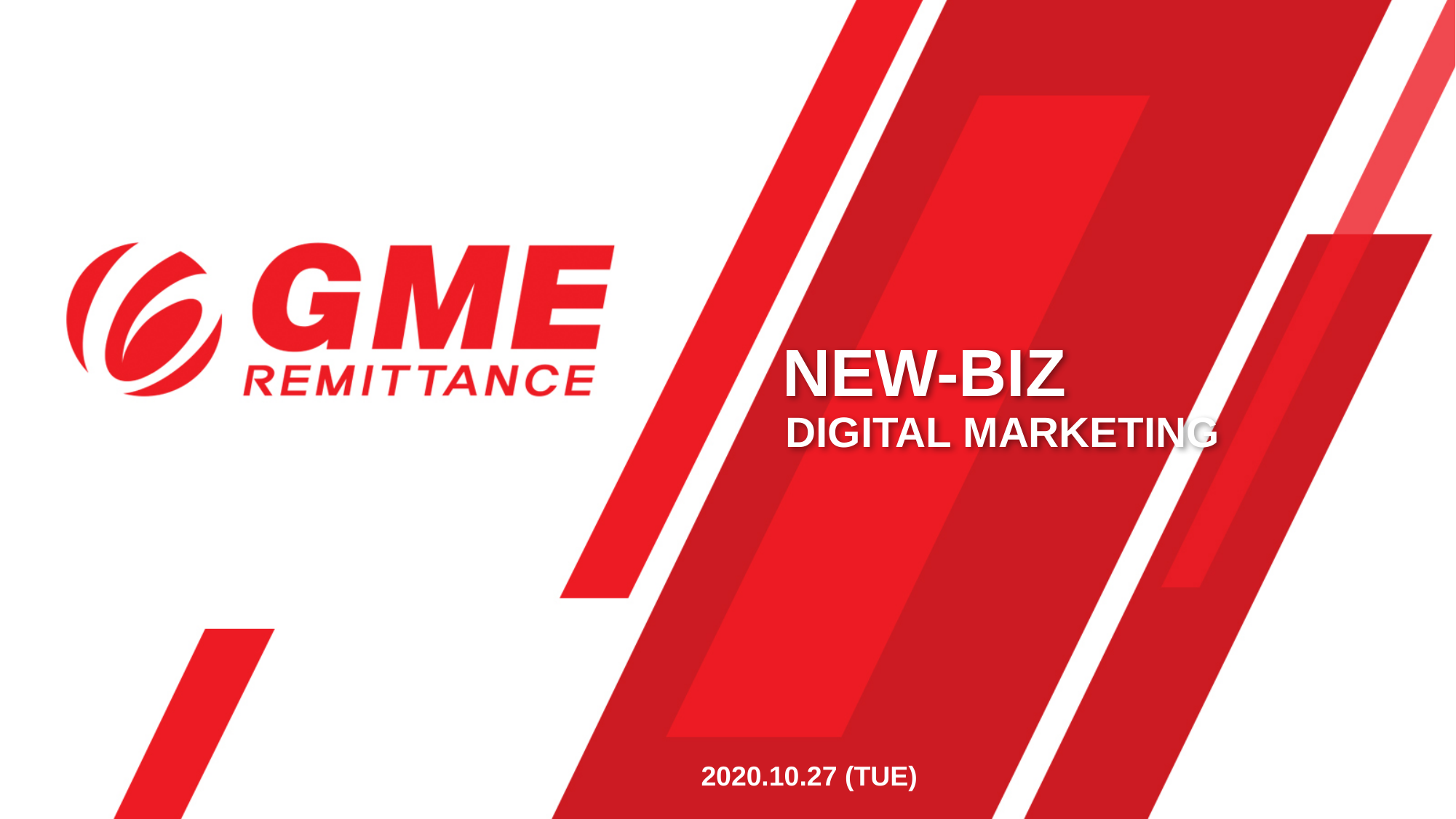

# NEW-BIZ   DIGITAL MARKETING
2020.10.27 (TUE)